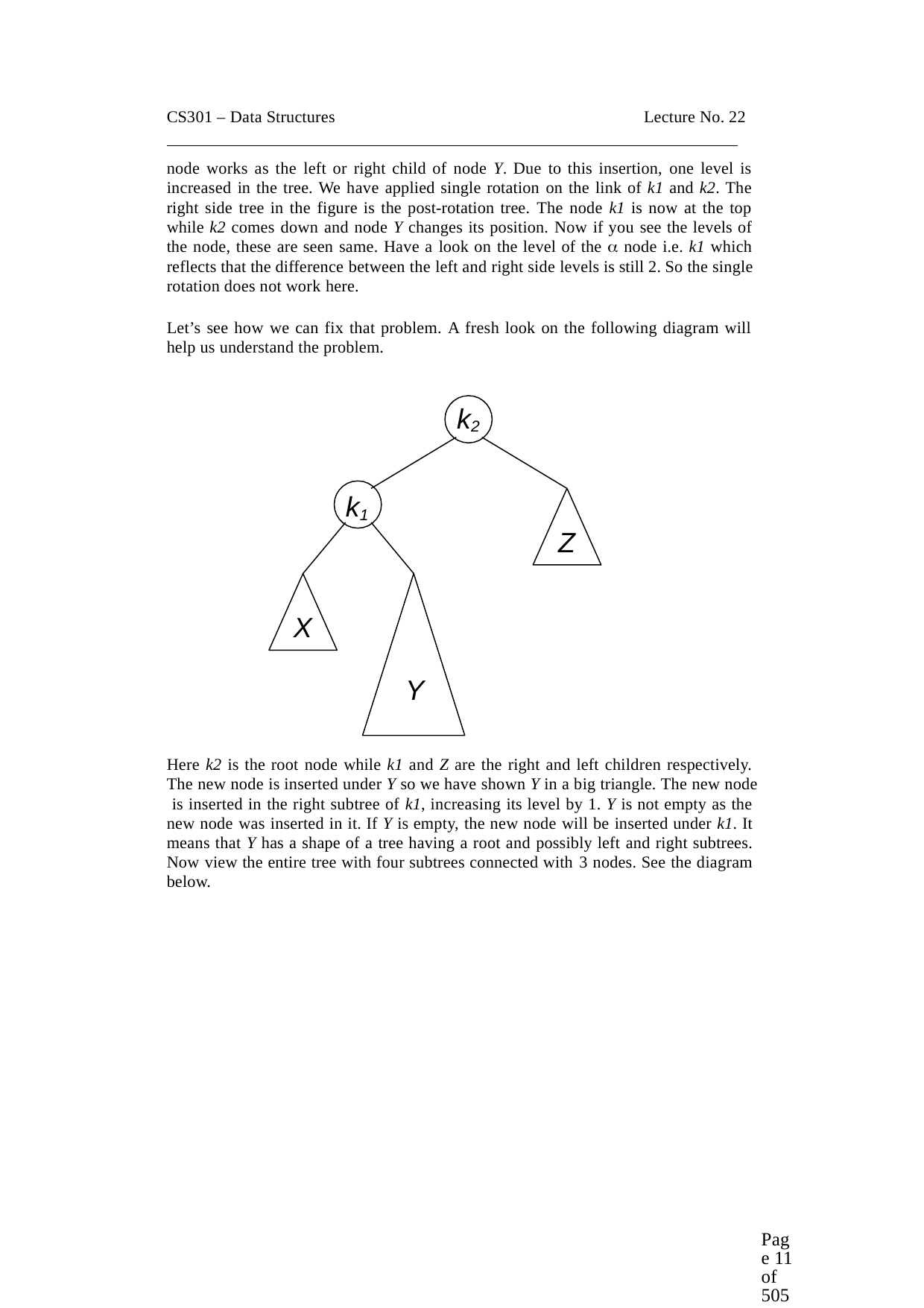

CS301 – Data Structures	Lecture No. 22

node works as the left or right child of node Y. Due to this insertion, one level is  increased in the tree. We have applied single rotation on the link of k1 and k2. The  right side tree in the figure is the post-rotation tree. The node k1 is now at the top  while k2 comes down and node Y changes its position. Now if you see the levels of  the node, these are seen same. Have a look on the level of the α node i.e. k1 which  reflects that the difference between the left and right side levels is still 2. So the single  rotation does not work here.

Let’s see how we can fix that problem. A fresh look on the following diagram will  help us understand the problem.

k2

k1
Z

X

Y
Here k2 is the root node while k1 and Z are the right and left children respectively.  The new node is inserted under Y so we have shown Y in a big triangle. The new node  is inserted in the right subtree of k1, increasing its level by 1. Y is not empty as the  new node was inserted in it. If Y is empty, the new node will be inserted under k1. It  means that Y has a shape of a tree having a root and possibly left and right subtrees.  Now view the entire tree with four subtrees connected with 3 nodes. See the diagram  below.
Page 11 of 505